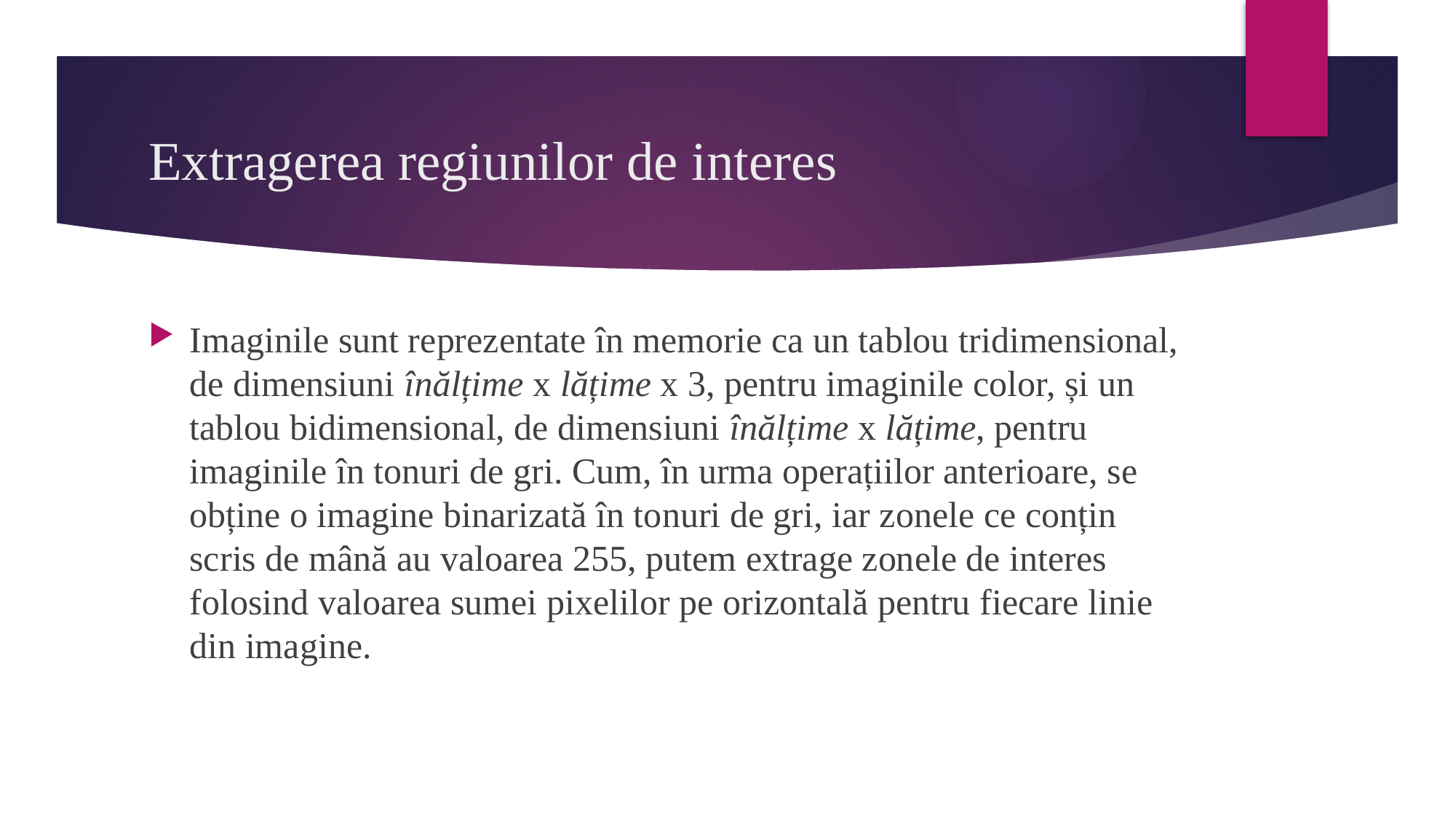

# Extragerea regiunilor de interes
Imaginile sunt reprezentate în memorie ca un tablou tridimensional, de dimensiuni înălțime x lățime x 3, pentru imaginile color, și un tablou bidimensional, de dimensiuni înălțime x lățime, pentru imaginile în tonuri de gri. Cum, în urma operațiilor anterioare, se obține o imagine binarizată în tonuri de gri, iar zonele ce conțin scris de mână au valoarea 255, putem extrage zonele de interes folosind valoarea sumei pixelilor pe orizontală pentru fiecare linie din imagine.